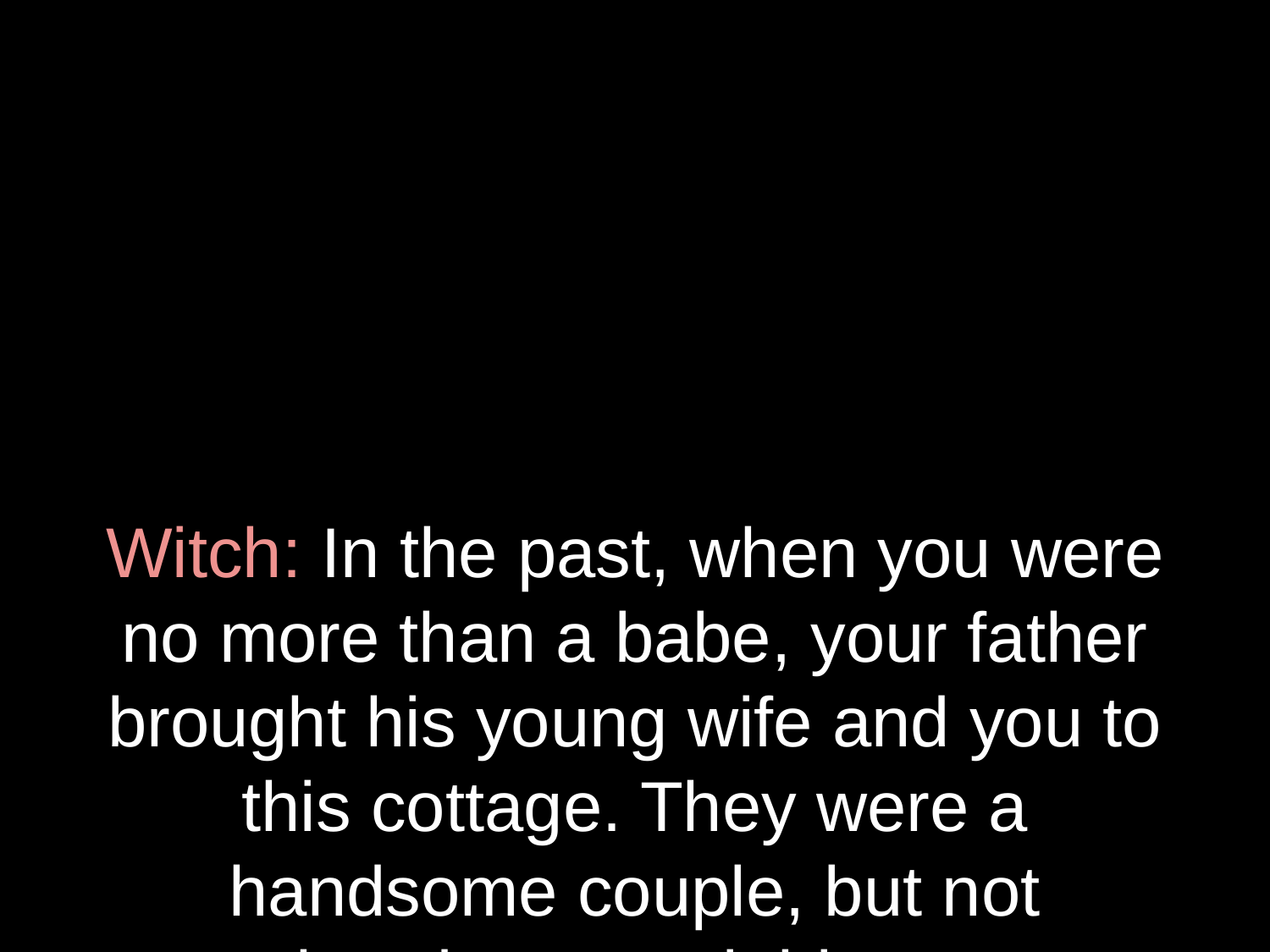

# Witch: In the past, when you were no more than a babe, your father brought his young wife and you to this cottage. They were a handsome couple, but not handsome neighbors.